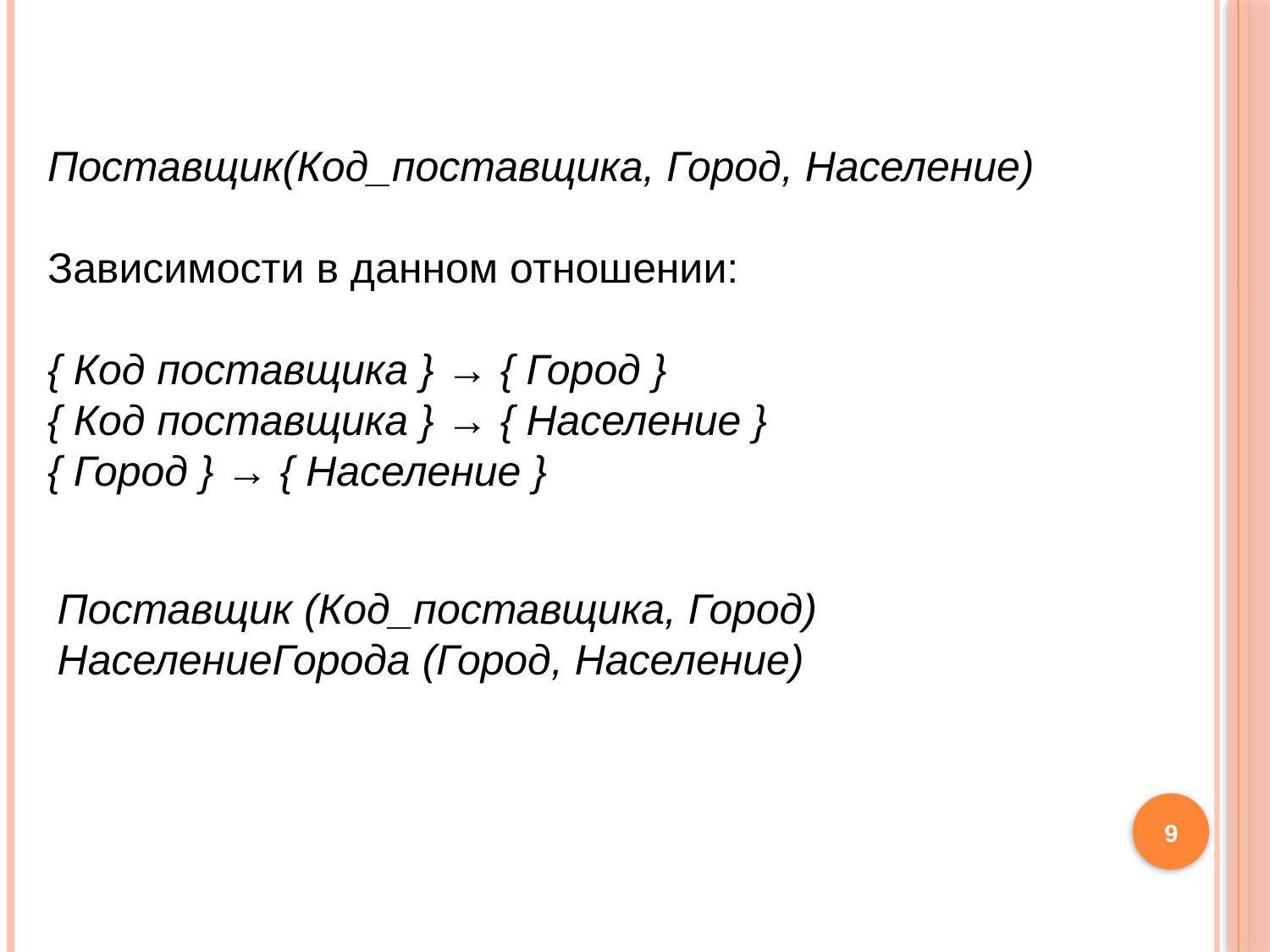

#
Поставщик(Код_поставщика, Город, Население)

Зависимости в данном отношении:

{ Код поставщика } → { Город }
{ Код поставщика } → { Население }
{ Город } → { Население }
Поставщик (Код_поставщика, Город)
НаселениеГорода (Город, Население)
9